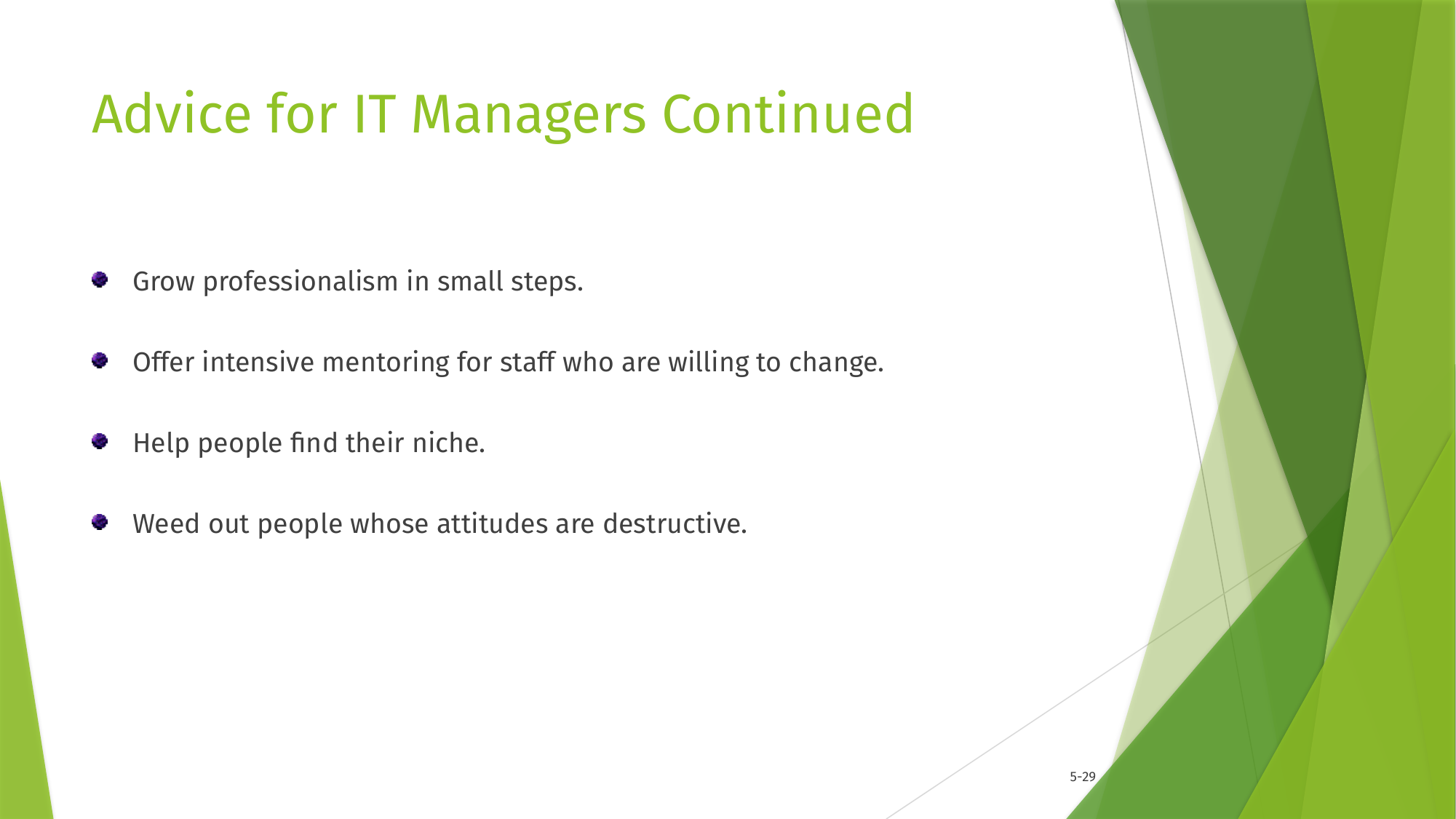

# Advice for IT Managers Continued
Grow professionalism in small steps.
Offer intensive mentoring for staff who are willing to change.
Help people find their niche.
Weed out people whose attitudes are destructive.
				5-29